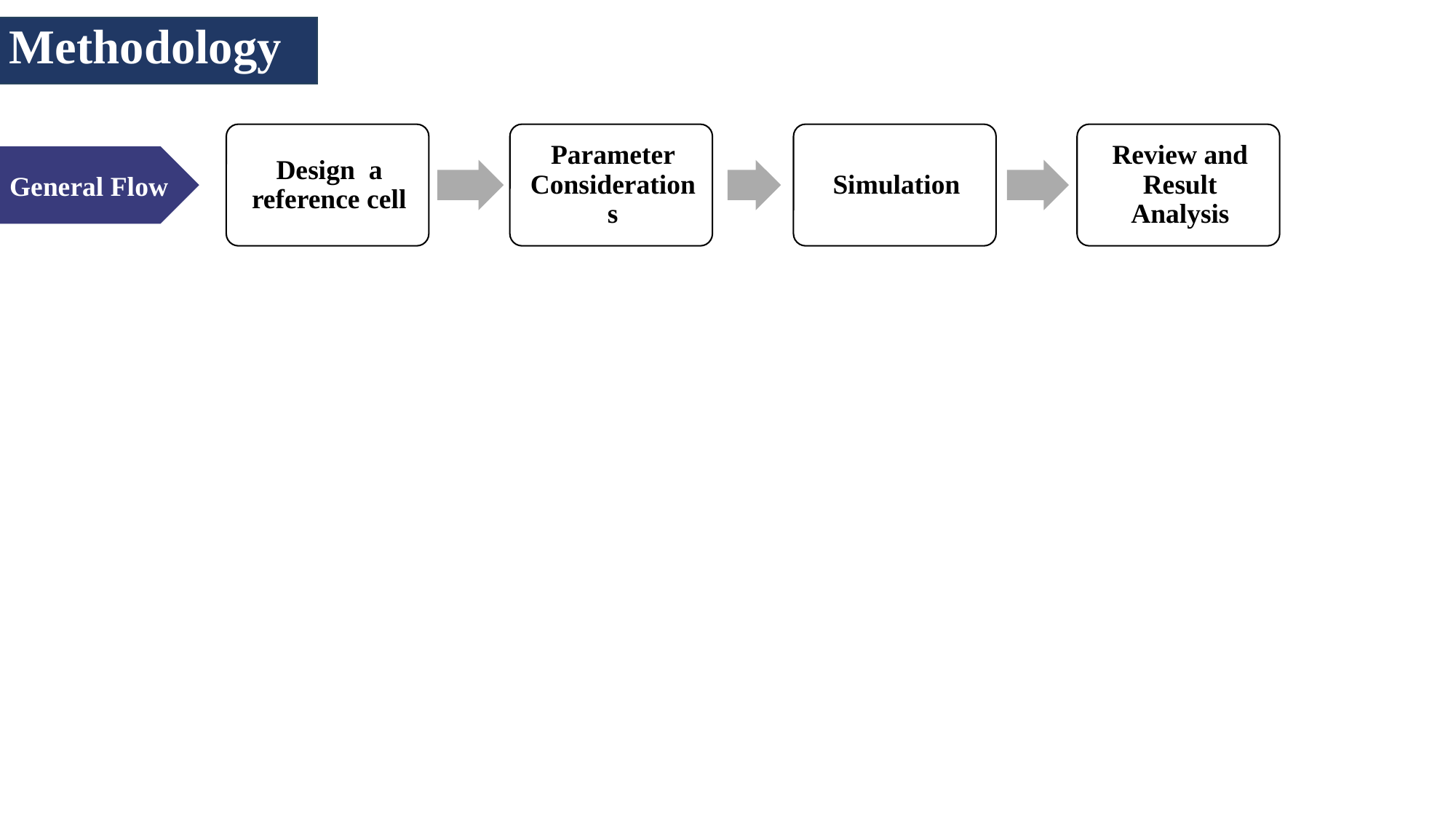

Methodology

Design  a reference cell

Parameter Considerations

Simulation

Review and Result Analysis
General Flow